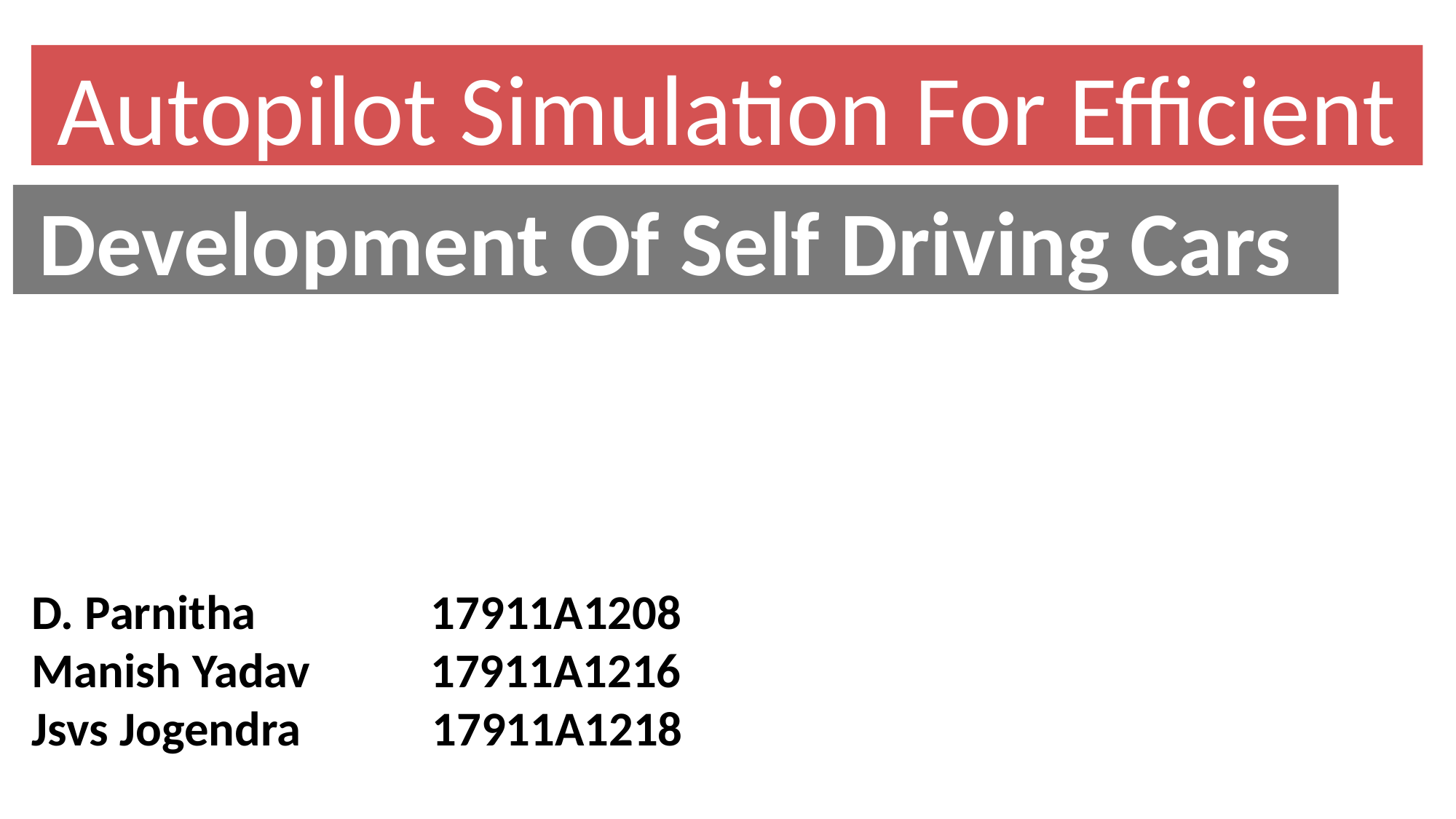

Autopilot Simulation For Efficient
Development Of Self Driving Cars

D. Parnitha                17911A1208
Manish Yadav           17911A1216
Jsvs Jogendra            17911A1218